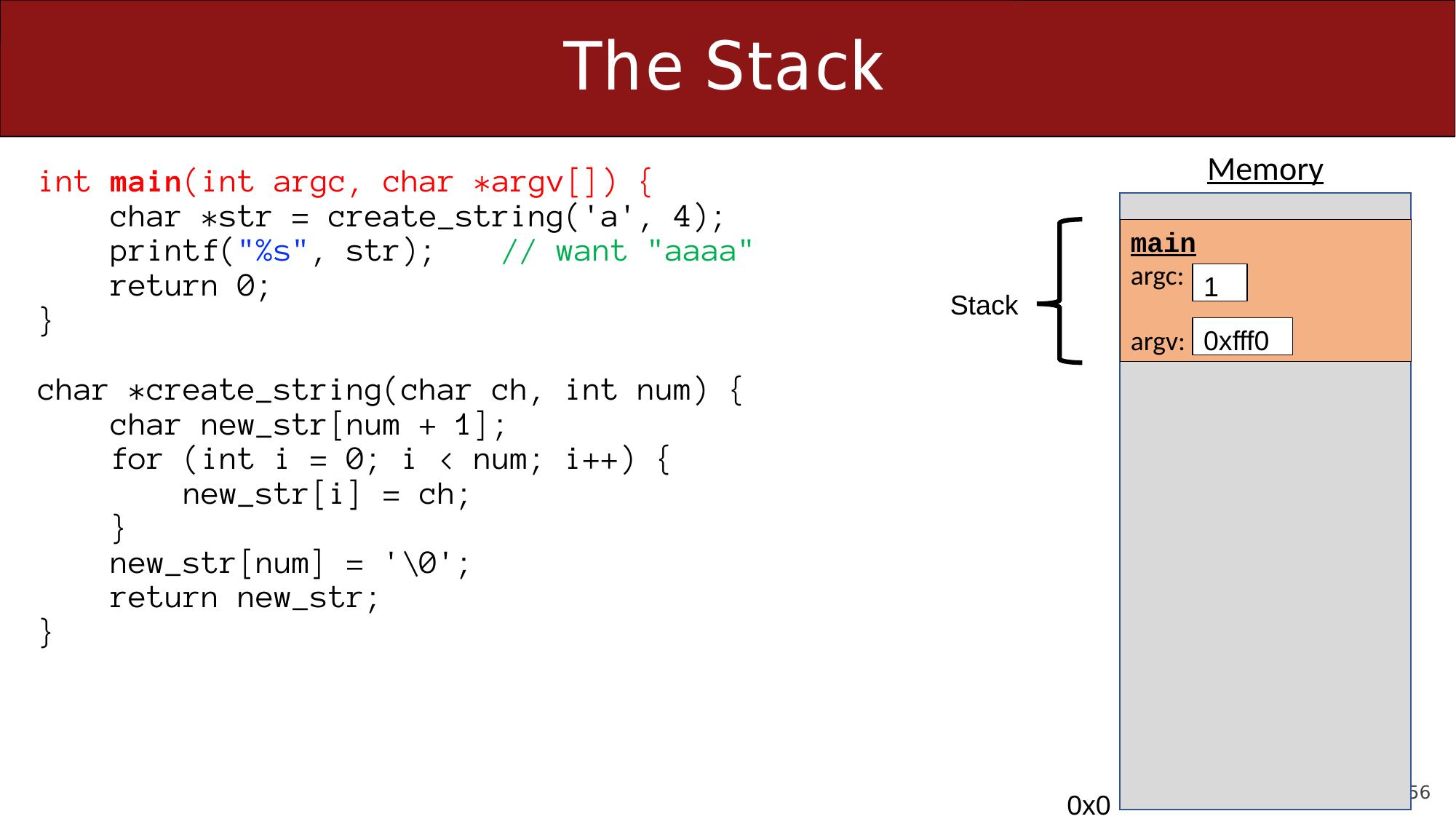

# The Stack
Memory
int main(int argc, char *argv[]) {
    char *str = create_string('a', 4);
    printf("%s", str);	// want "aaaa"
    return 0;
}

char *create_string(char ch, int num) {
    char new_str[num + 1];
    for (int i = 0; i < num; i++) {
        new_str[i] = ch;
    }
    new_str[num] = '\0';
    return new_str;
}

main
argc:

argv:
1
Stack
0xfff0
0x0